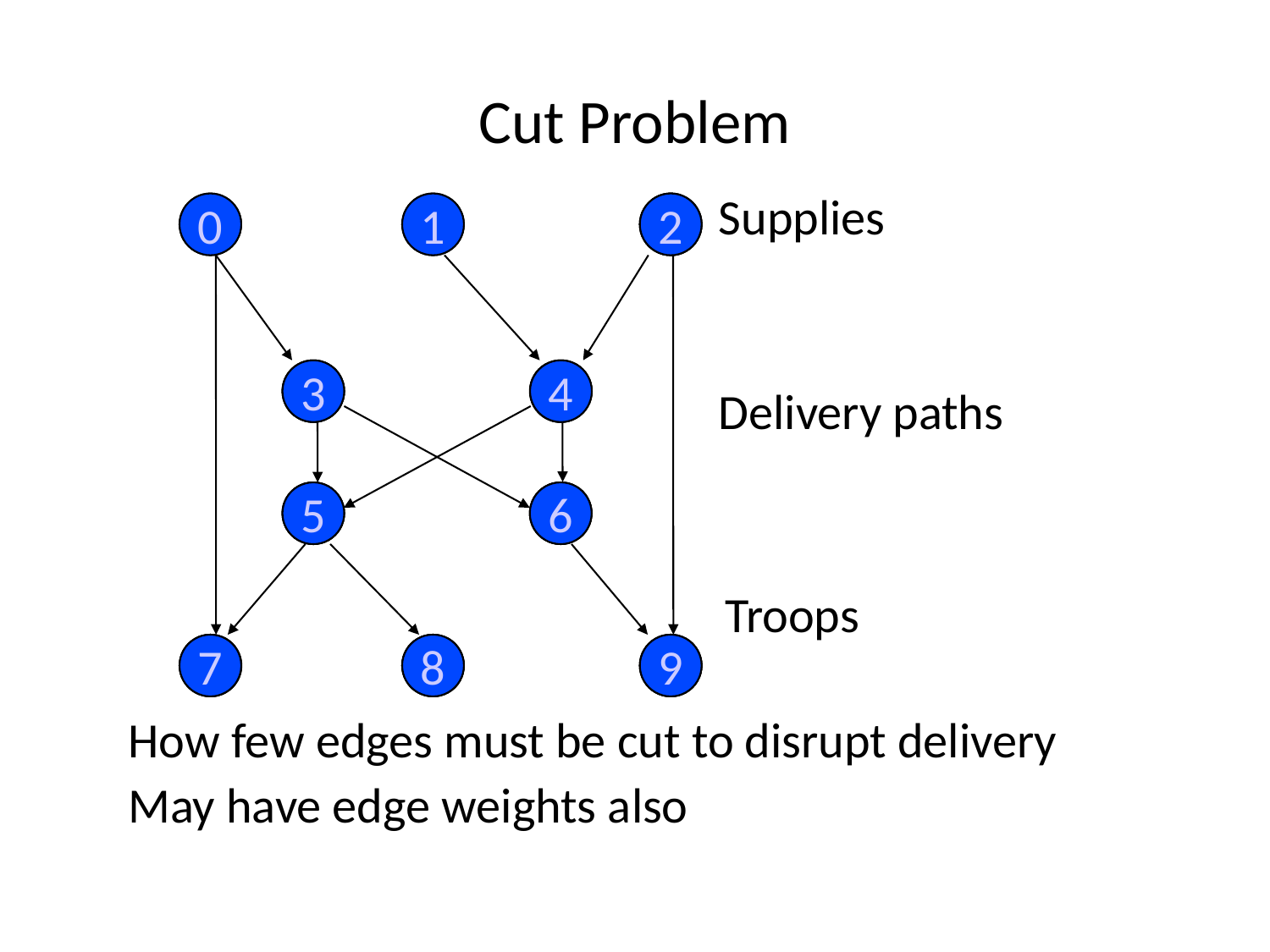

Cut Problem
Supplies
0
0
1
1
2
2
2
7

3
3
3
4
4
4
Delivery paths

5
5
5
6
6
6

Troops
7
7
7
8
8
8
9
9
9
How few edges must be cut to disrupt delivery
May have edge weights also